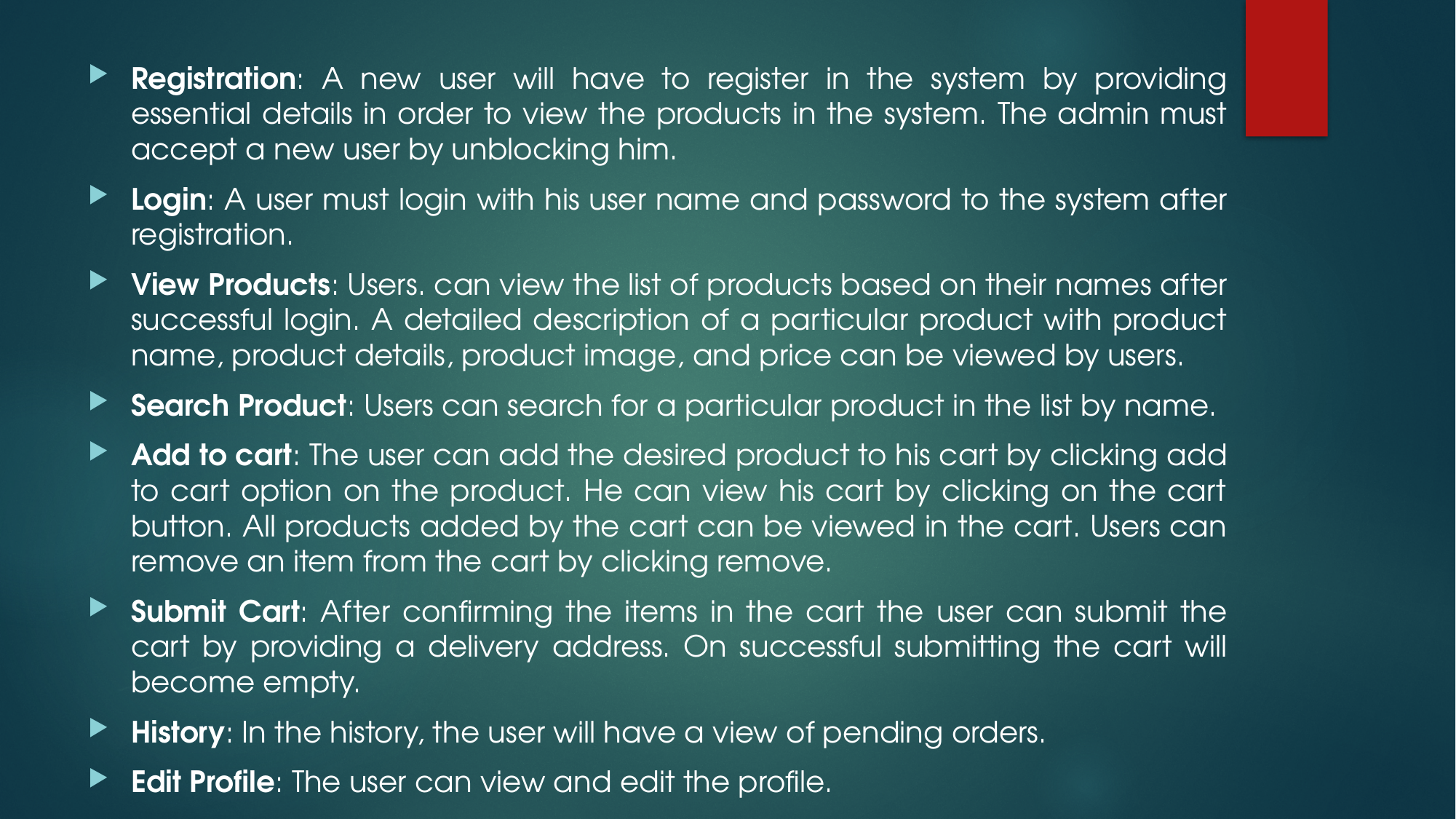

Registration: A new user will have to register in the system by providing essential details in order to view the products in the system. The admin must accept a new user by unblocking him.
Login: A user must login with his user name and password to the system after registration.
View Products: Users. can view the list of products based on their names after successful login. A detailed description of a particular product with product name, product details, product image, and price can be viewed by users.
Search Product: Users can search for a particular product in the list by name.
Add to cart: The user can add the desired product to his cart by clicking add to cart option on the product. He can view his cart by clicking on the cart button. All products added by the cart can be viewed in the cart. Users can remove an item from the cart by clicking remove.
Submit Cart: After confirming the items in the cart the user can submit the cart by providing a delivery address. On successful submitting the cart will become empty.
History: In the history, the user will have a view of pending orders.
Edit Profile: The user can view and edit the profile.